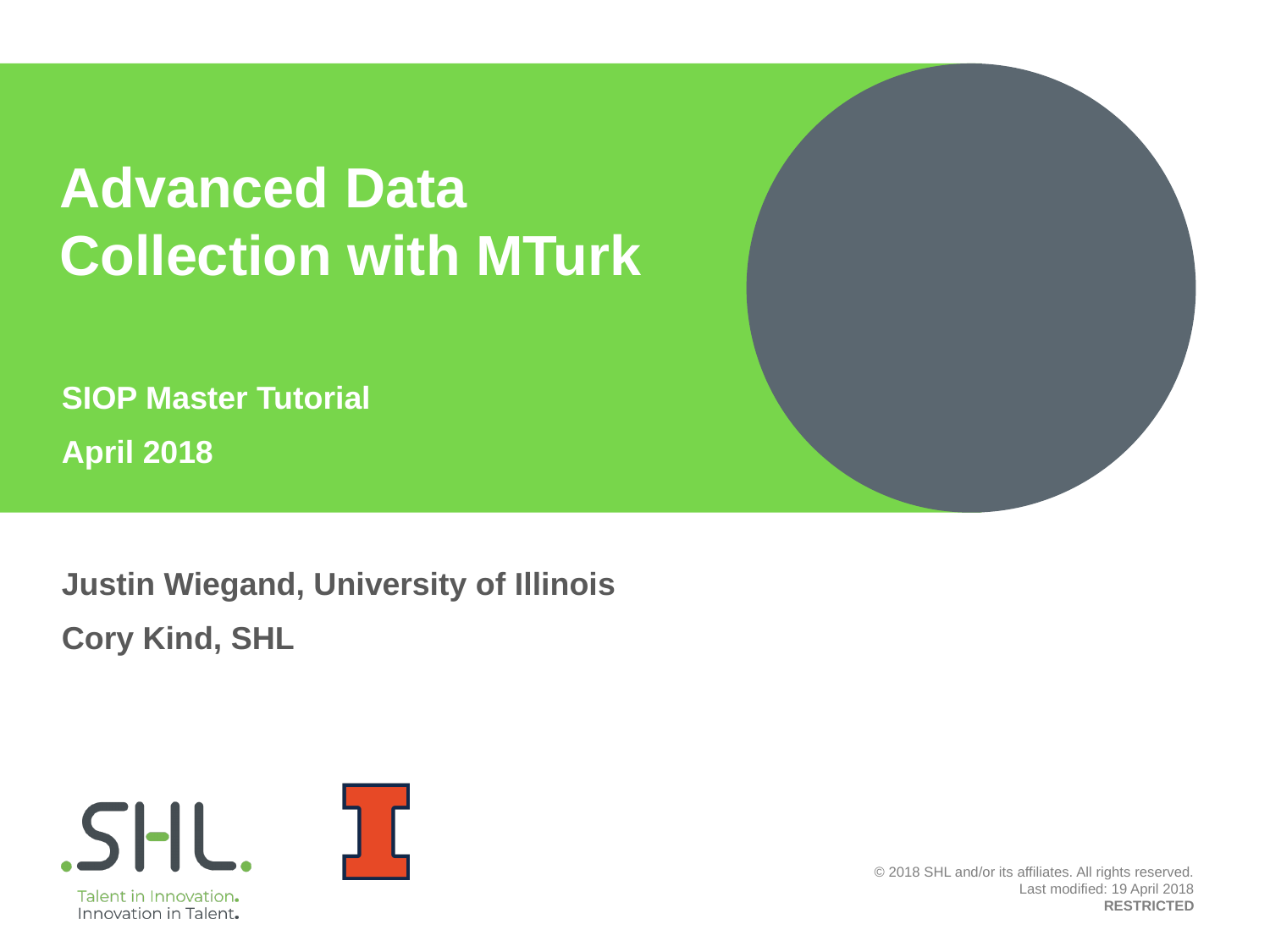

Advanced Data Collection with MTurk
SIOP Master Tutorial
April 2018
Justin Wiegand, University of Illinois
Cory Kind, SHL
© 2018 SHL and/or its affiliates. All rights reserved.
Last modified: 19 April 2018
RESTRICTED